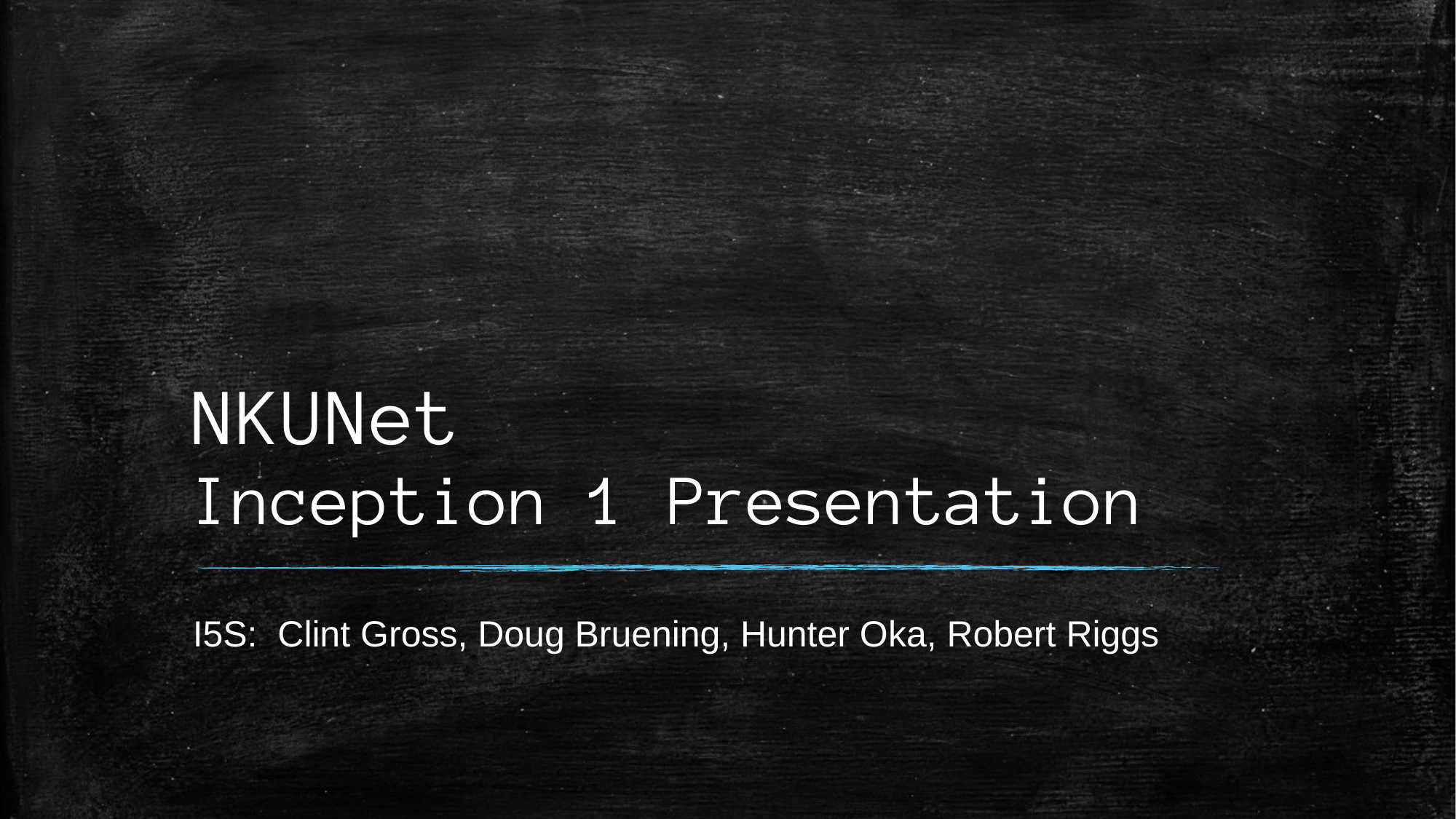

# NKUNet Inception 1 Presentation
I5S:  Clint Gross, Doug Bruening, Hunter Oka, Robert Riggs